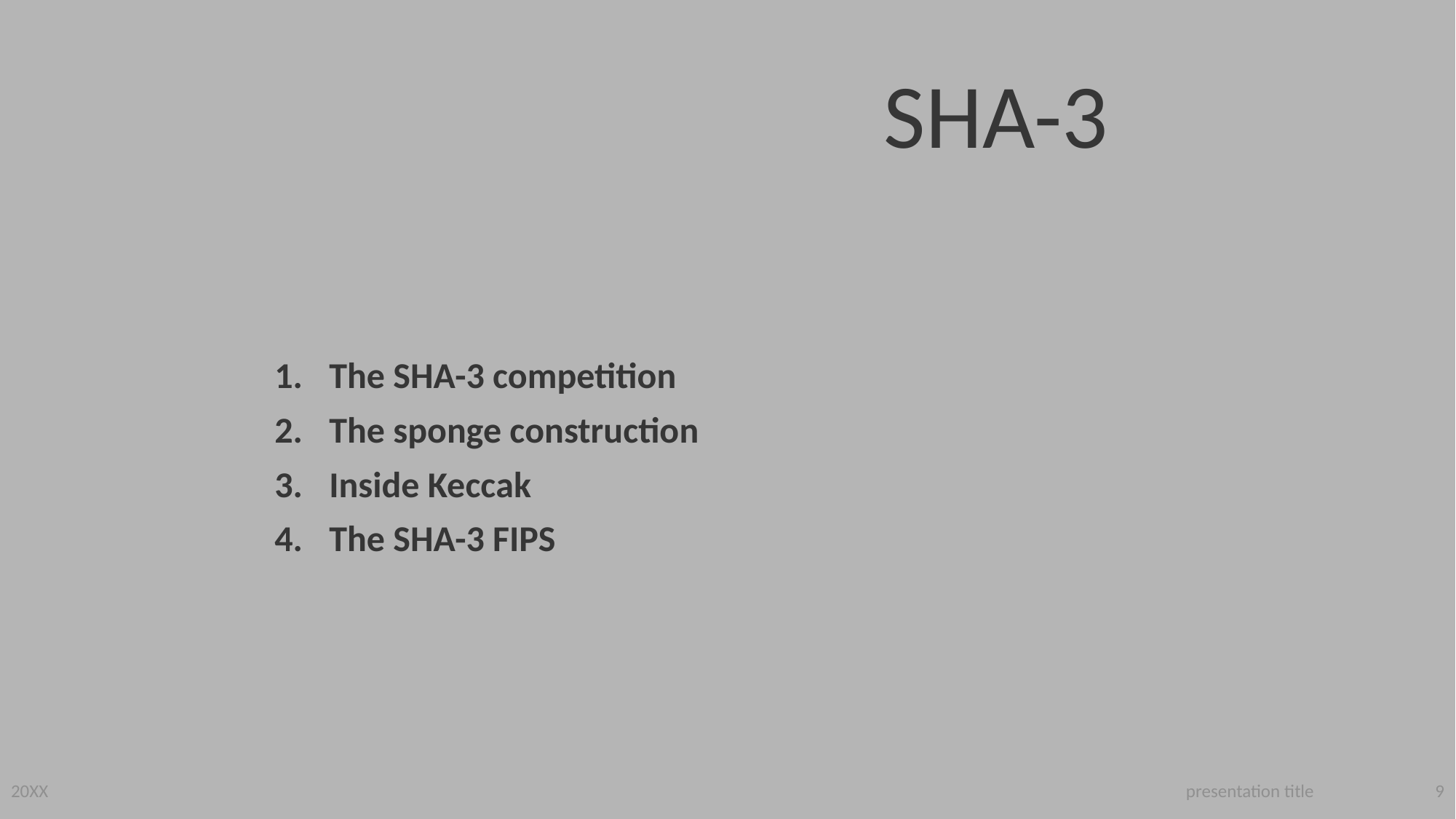

# SHA-3
The SHA-3 competition
The sponge construction
Inside Keccak
The SHA-3 FIPS
20XX
presentation title
9